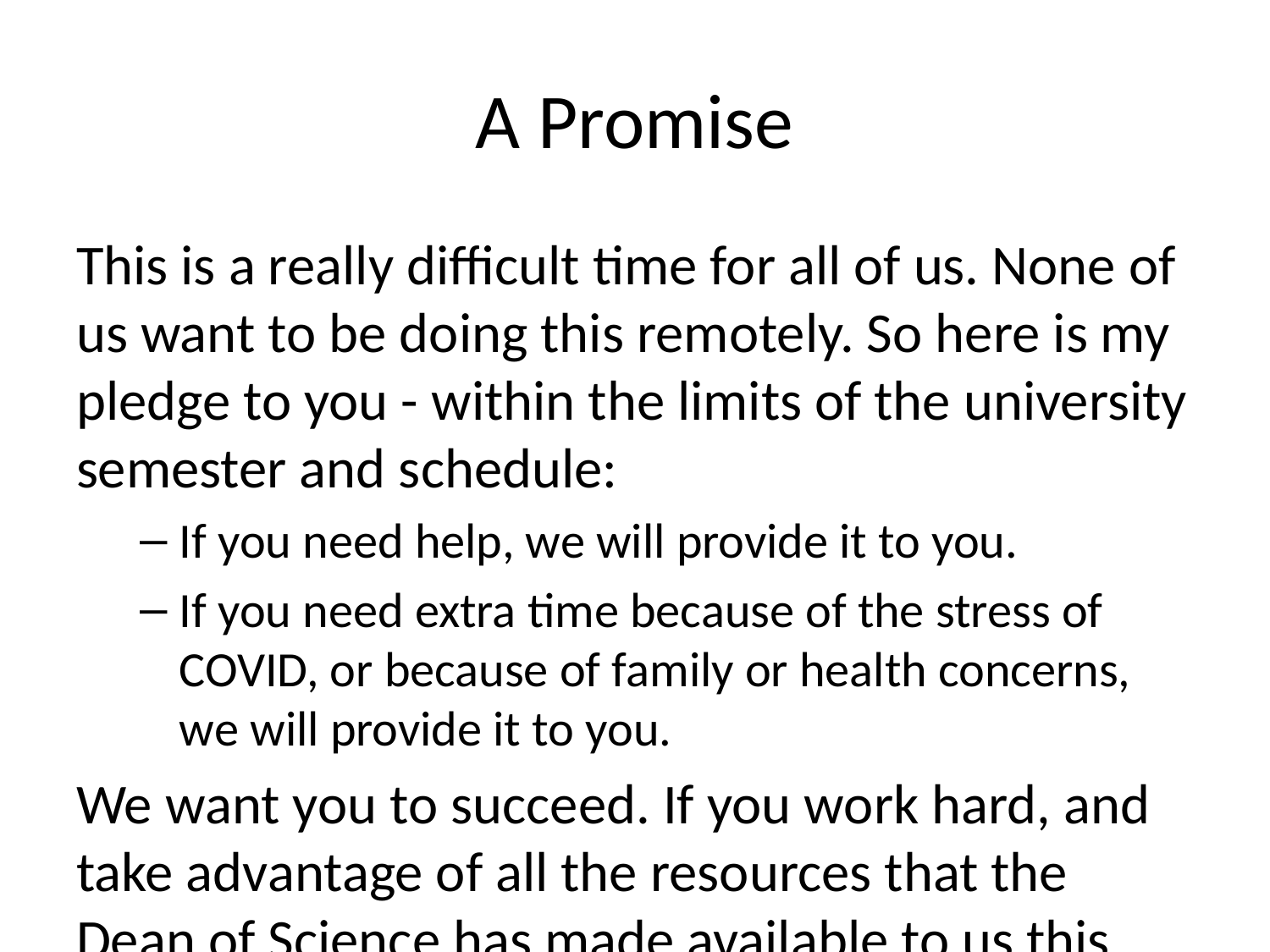

# A Promise
This is a really difficult time for all of us. None of us want to be doing this remotely. So here is my pledge to you - within the limits of the university semester and schedule:
If you need help, we will provide it to you.
If you need extra time because of the stress of COVID, or because of family or health concerns, we will provide it to you.
We want you to succeed. If you work hard, and take advantage of all the resources that the Dean of Science has made available to us this year (way more than normal!), we will do everything we can to help you get there.